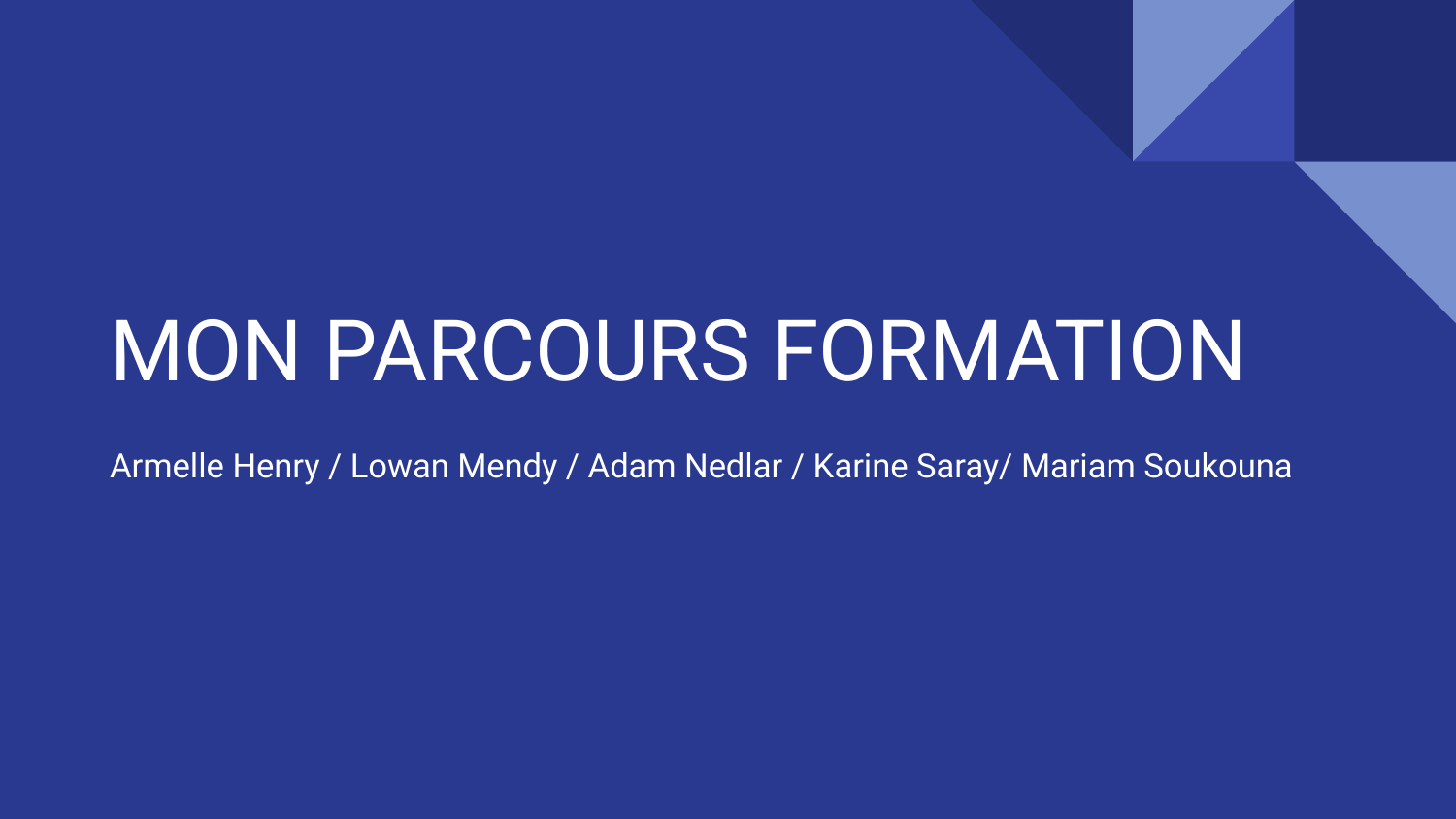

# MON PARCOURS FORMATION
Armelle Henry / Lowan Mendy / Adam Nedlar / Karine Saray/ Mariam Soukouna